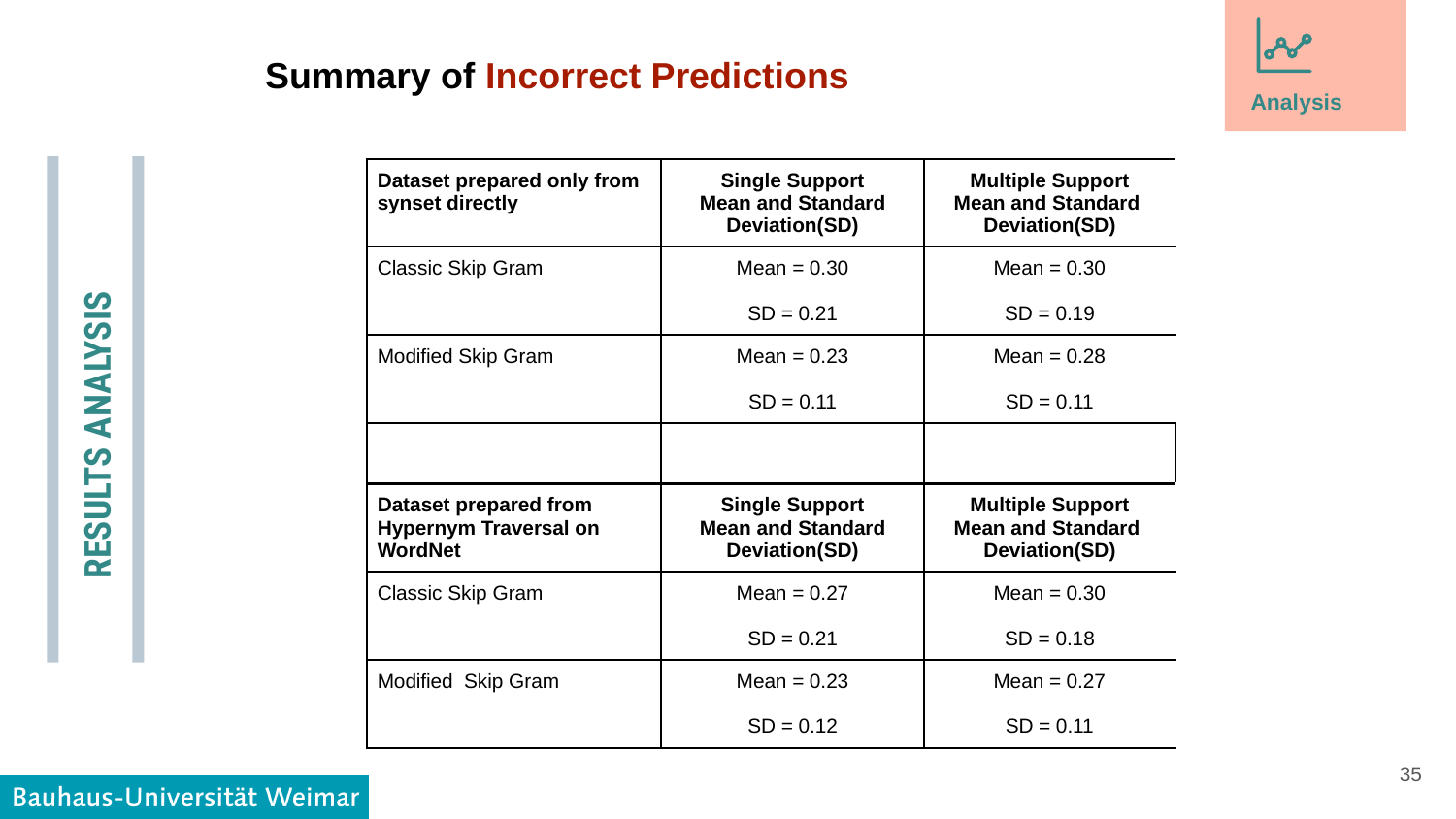

Summary of Incorrect Predictions
Analysis
| Dataset prepared only from synset directly | Single Support Mean and Standard Deviation(SD) | Multiple Support Mean and Standard Deviation(SD) |
| --- | --- | --- |
| Classic Skip Gram | Mean = 0.30 SD = 0.21 | Mean = 0.30 SD = 0.19 |
| Modified Skip Gram | Mean = 0.23 SD = 0.11 | Mean = 0.28 SD = 0.11 |
|  |  |  |
| Dataset prepared from Hypernym Traversal on WordNet | Single Support Mean and Standard Deviation(SD) | Multiple Support Mean and Standard Deviation(SD) |
| Classic Skip Gram | Mean = 0.27 SD = 0.21 | Mean = 0.30 SD = 0.18 |
| Modified Skip Gram | Mean = 0.23 SD = 0.12 | Mean = 0.27 SD = 0.11 |
RESULTS ANALYSIS

35